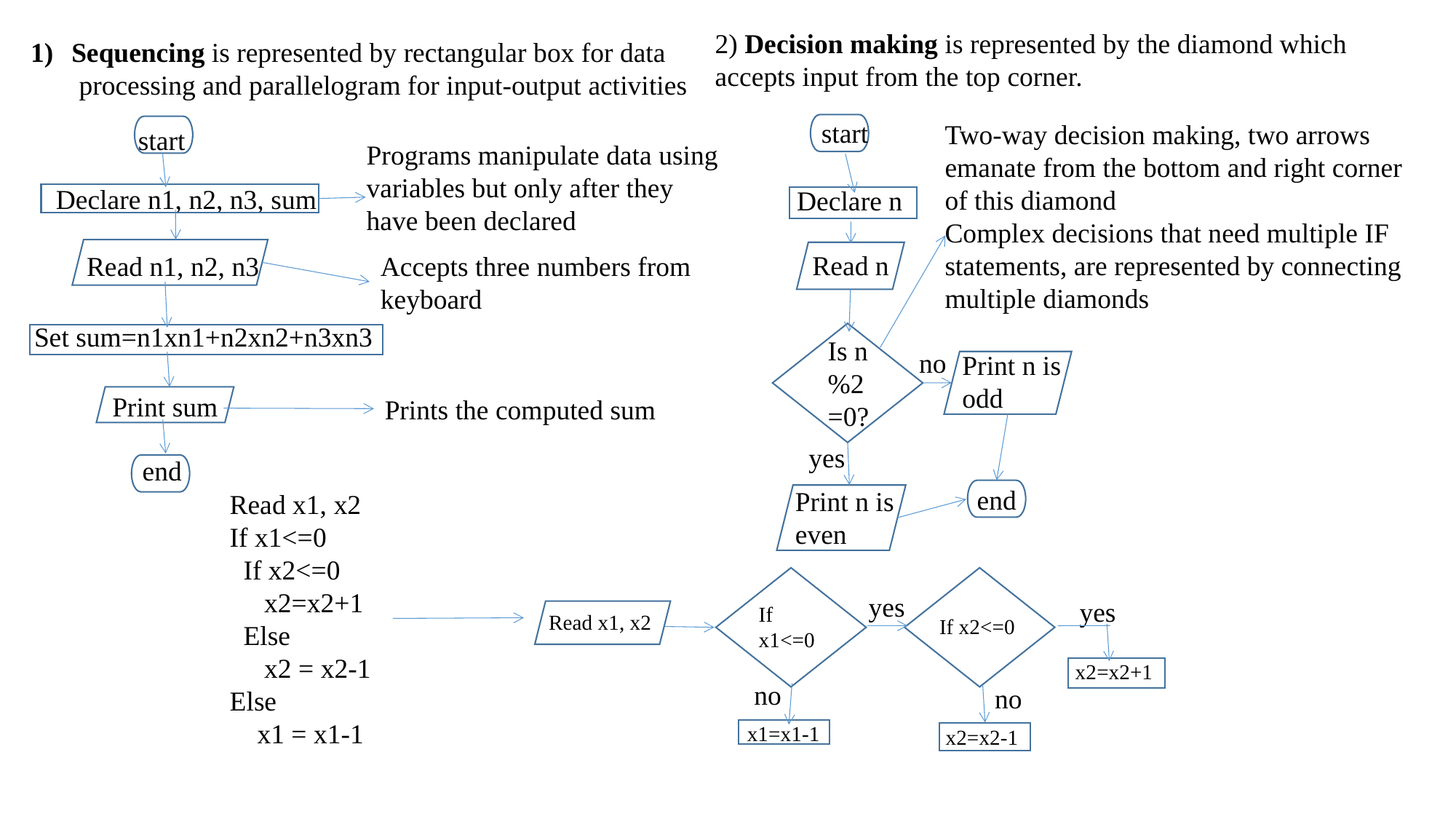

2) Decision making is represented by the diamond which accepts input from the top corner.
Sequencing is represented by rectangular box for data
       processing and parallelogram for input-output activities
start
Two-way decision making, two arrows emanate from the bottom and right corner of this diamond
Complex decisions that need multiple IF statements, are represented by connecting multiple diamonds

start
Programs manipulate data using
variables but only after they have been declared
Declare n1, n2, n3, sum
Declare n

Read n
Read n1, n2, n3
Accepts three numbers from
keyboard
Set sum=n1xn1+n2xn2+n3xn3

Is n%2 =0?
no
Print n is odd

Print sum

Prints the computed sum
yes
end

end
Print n is even

Read x1, x2
If x1<=0
  If x2<=0
     x2=x2+1
  Else
     x2 = x2-1
Else
    x1 = x1-1

yes
yes
If x1<=0

Read x1, x2
If x2<=0
x2=x2+1

no
no
x1=x1-1
x2=x2-1